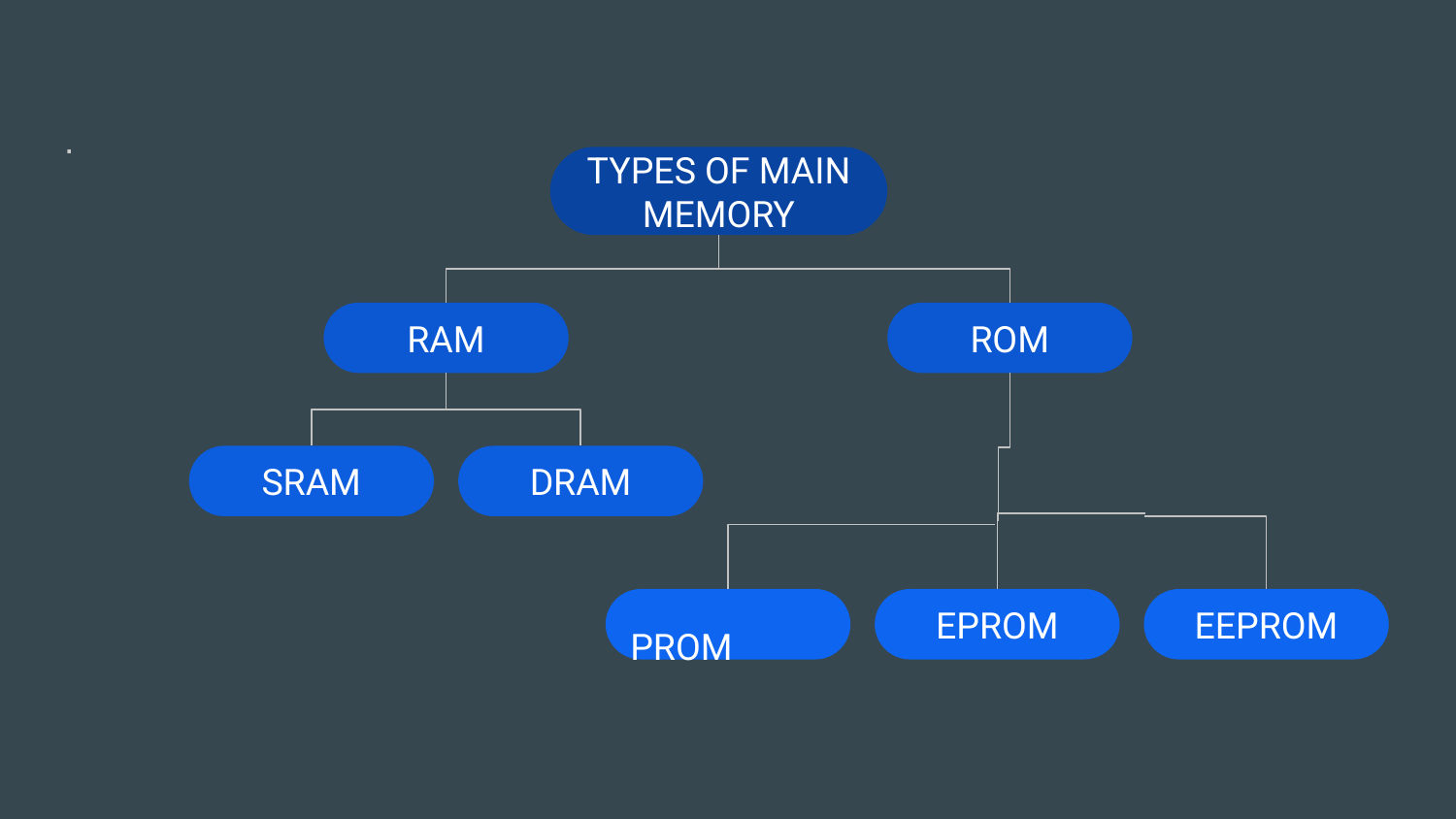

.
TYPES OF MAIN MEMORY
RAM
ROM
SRAM
DRAM
	PROM
EPROM
EEPROM